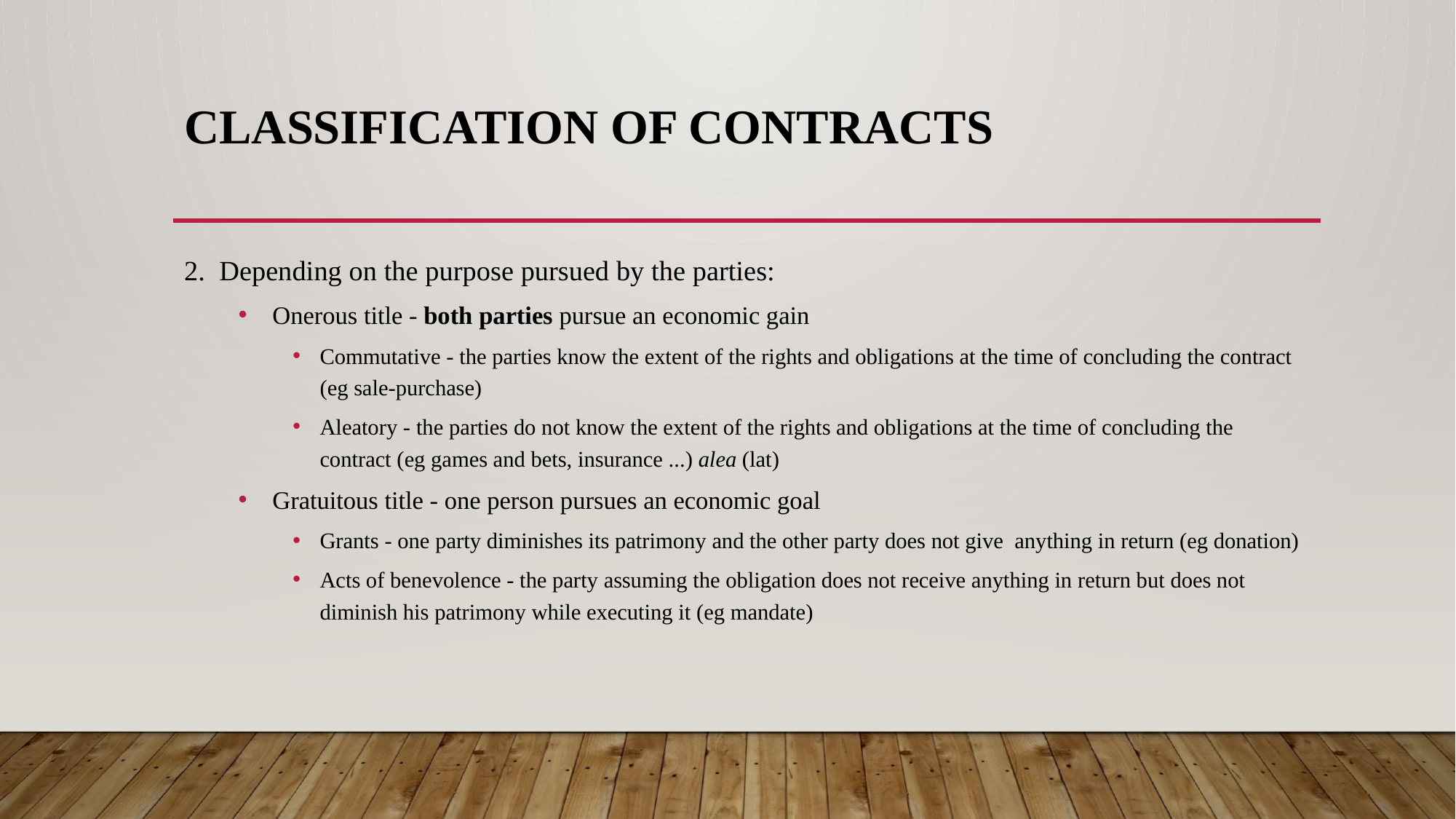

# Classification of contracts
2.  Depending on the purpose pursued by the parties:
Onerous title - both parties pursue an economic gain
Commutative - the parties know the extent of the rights and obligations at the time of concluding the contract (eg sale-purchase)
Aleatory - the parties do not know the extent of the rights and obligations at the time of concluding the contract (eg games and bets, insurance ...) alea (lat)
Gratuitous title - one person pursues an economic goal
Grants - one party diminishes its patrimony and the other party does not give  anything in return (eg donation)
Acts of benevolence - the party assuming the obligation does not receive anything in return but does not diminish his patrimony while executing it (eg mandate)